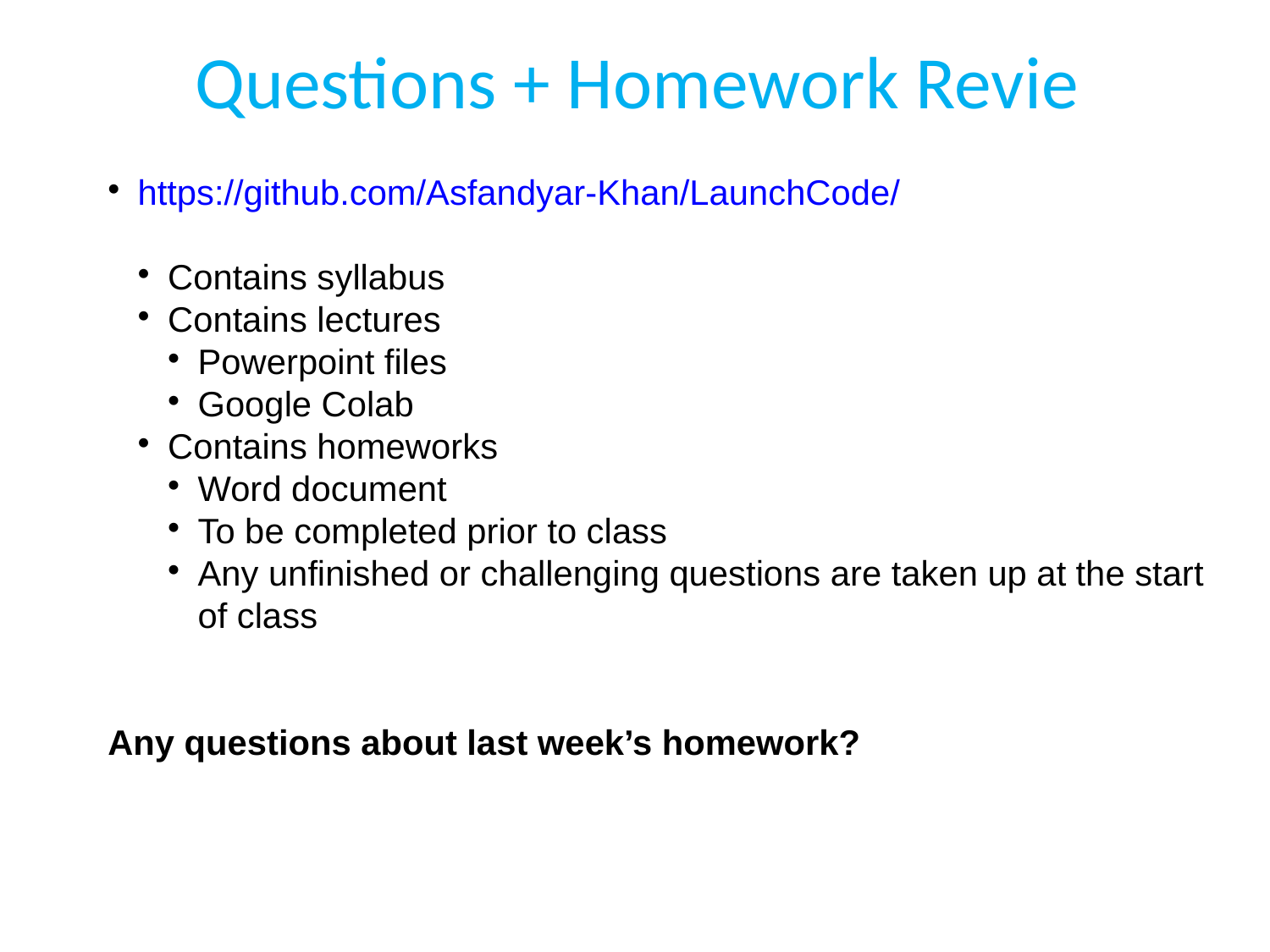

# Questions + Homework Revie
https://github.com/Asfandyar-Khan/LaunchCode/

Contains syllabus
Contains lectures
Powerpoint files
Google Colab
Contains homeworks
Word document
To be completed prior to class
Any unfinished or challenging questions are taken up at the start of class

Any questions about last week’s homework?